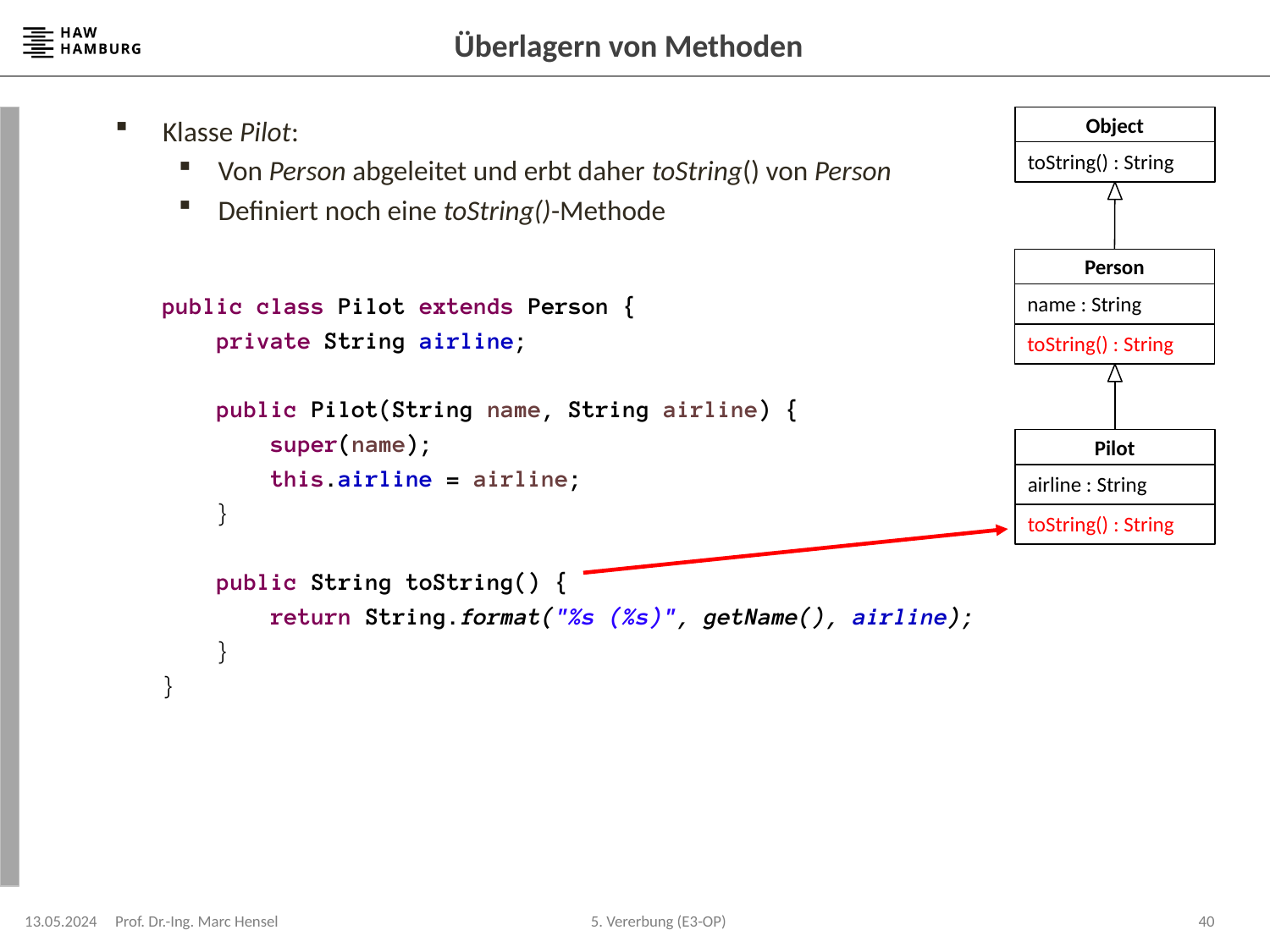

# Überlagern von Methoden
Klasse Pilot:
Von Person abgeleitet und erbt daher toString() von Person
Definiert noch eine toString()-Methode

	public class Pilot extends Person {
	    private String airline;

	    public Pilot(String name, String airline) {
	        super(name);
	        this.airline = airline;
	    }

	    public String toString() {
	        return String.format("%s (%s)", getName(), airline);
	    }
	}

Object
toString() : String

Person
name : String
toString() : String

Pilot
airline : String
toString() : String
13.05.2024
Prof. Dr.-Ing. Marc Hensel
40